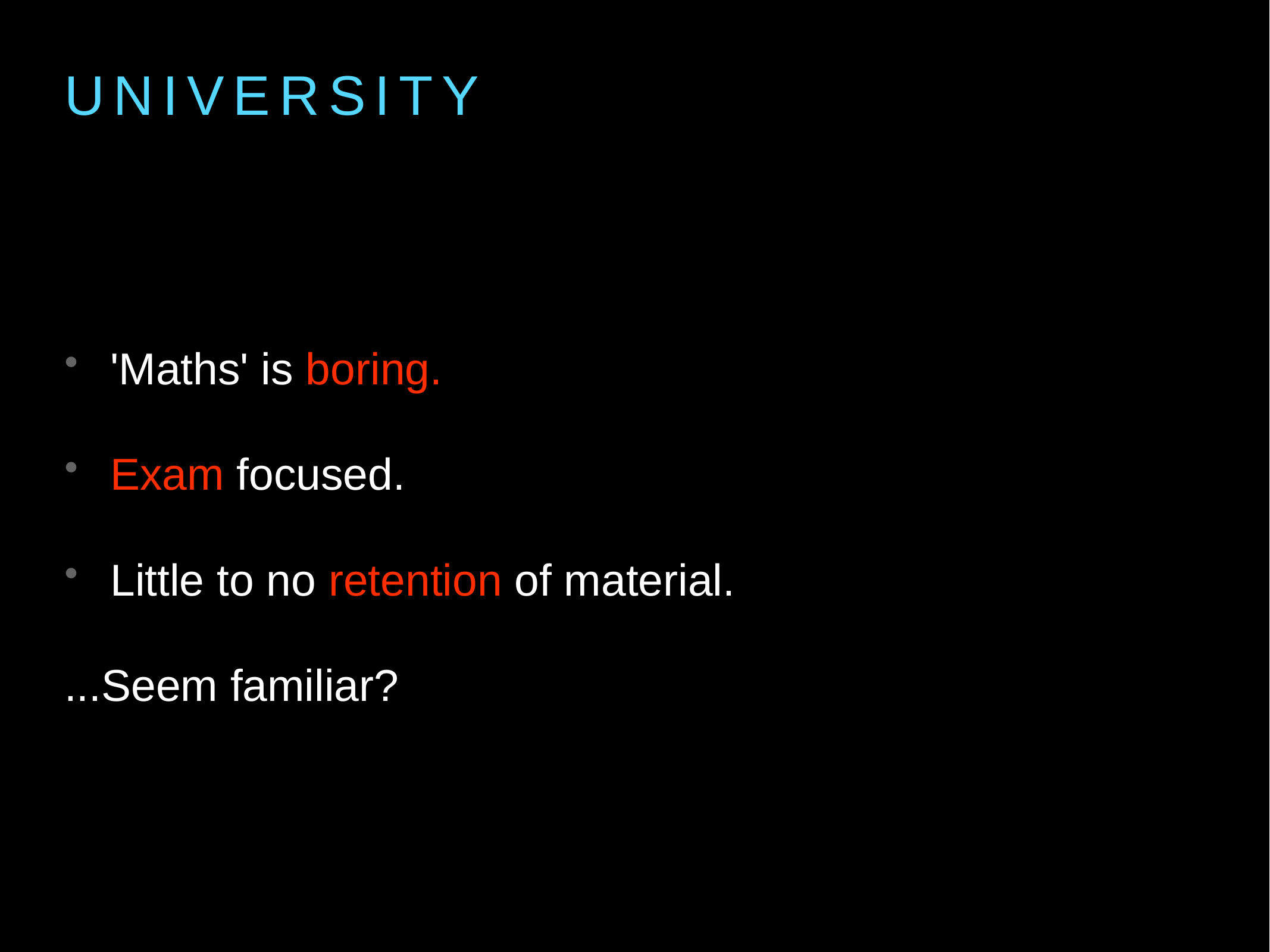

'Maths' is boring.
Exam focused.
Little to no retention of material.
...Seem familiar?
# University